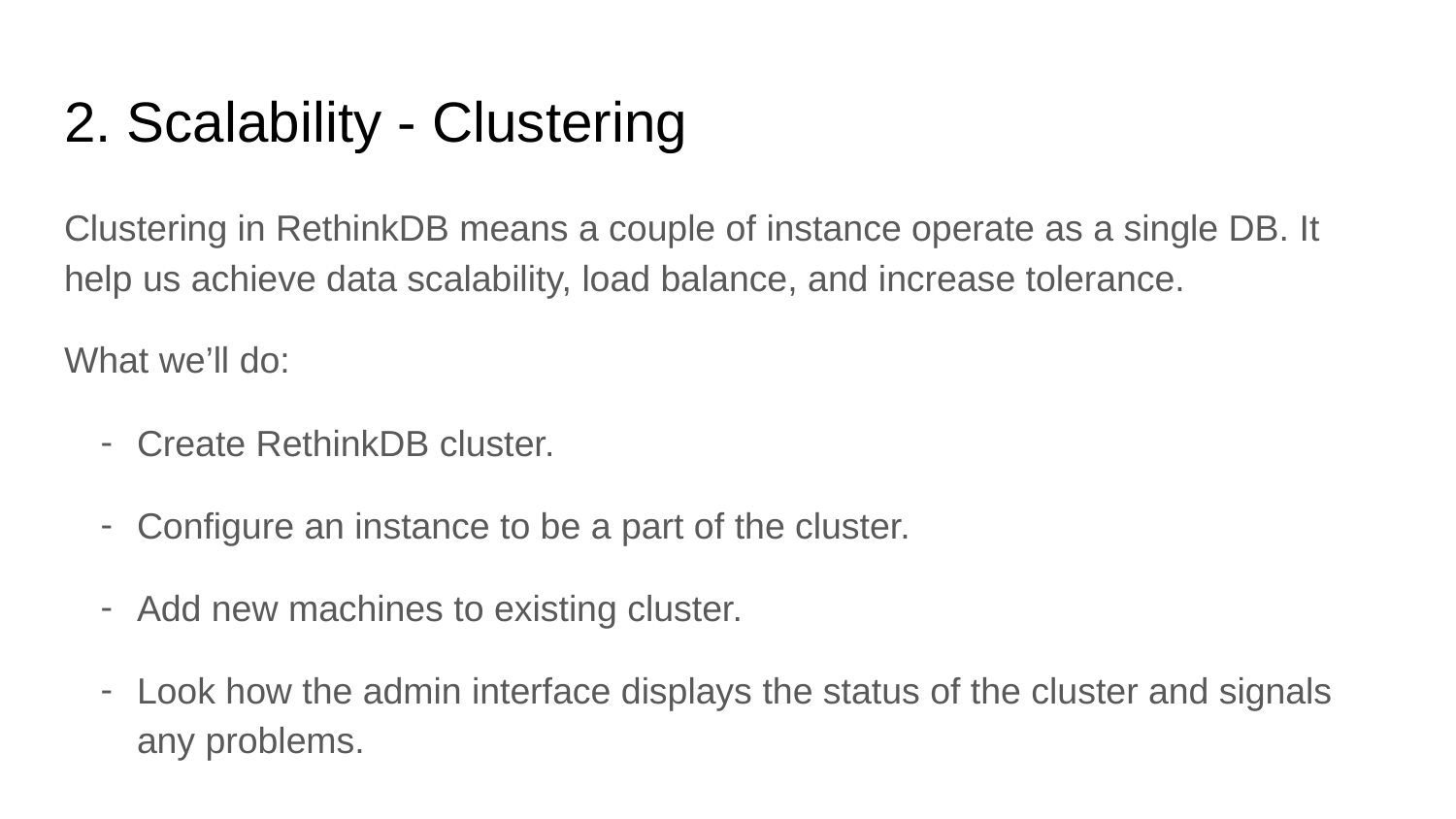

# 2. Scalability - Clustering
Clustering in RethinkDB means a couple of instance operate as a single DB. It help us achieve data scalability, load balance, and increase tolerance.
What we’ll do:
Create RethinkDB cluster.
Configure an instance to be a part of the cluster.
Add new machines to existing cluster.
Look how the admin interface displays the status of the cluster and signals any problems.